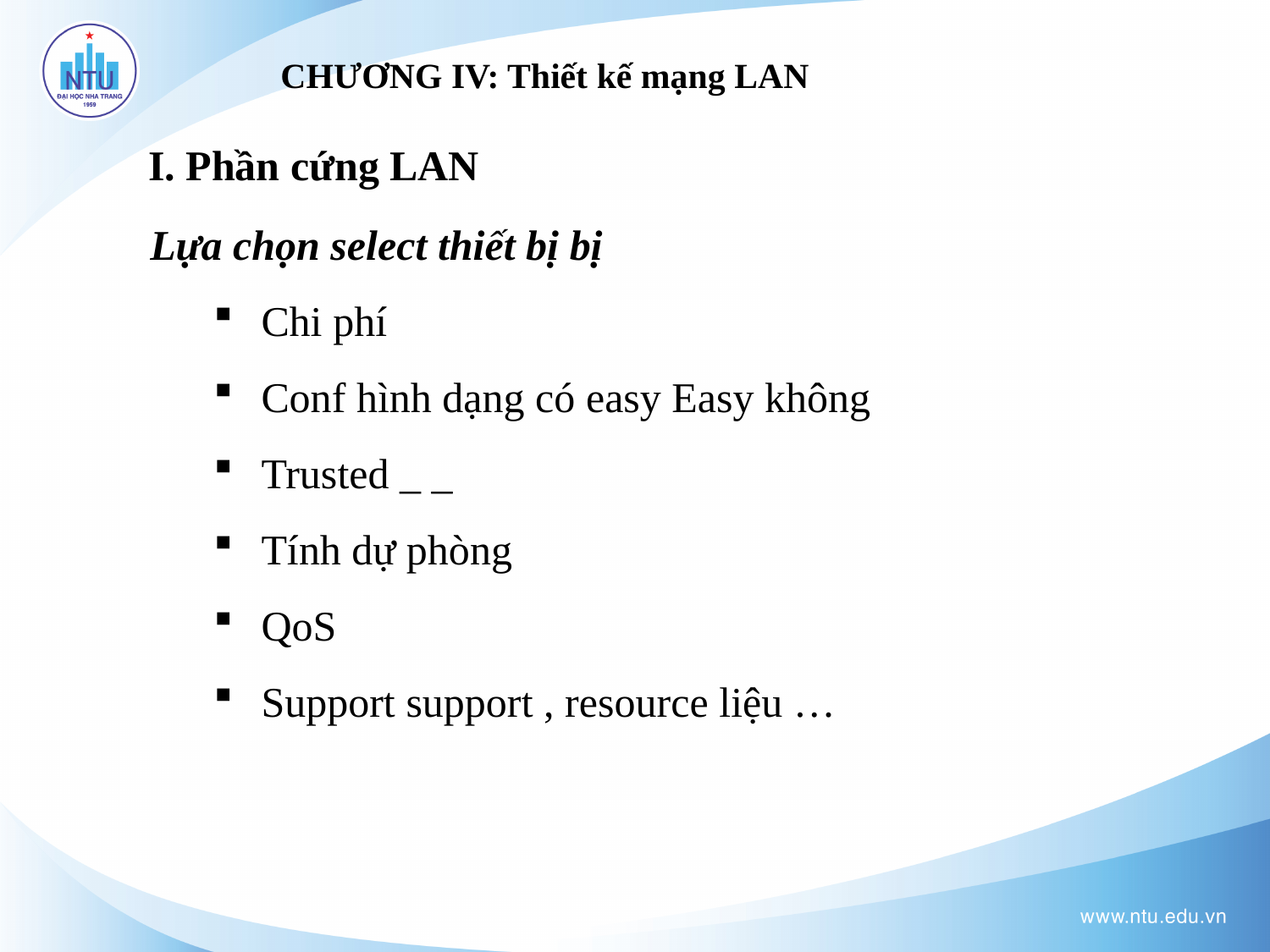

# CHƯƠNG IV: Thiết kế mạng LAN
I. Phần cứng LAN
Lựa chọn select thiết bị bị
Chi phí
Conf hình dạng có easy Easy không
Trusted _ _
Tính dự phòng
QoS
Support support , resource liệu …